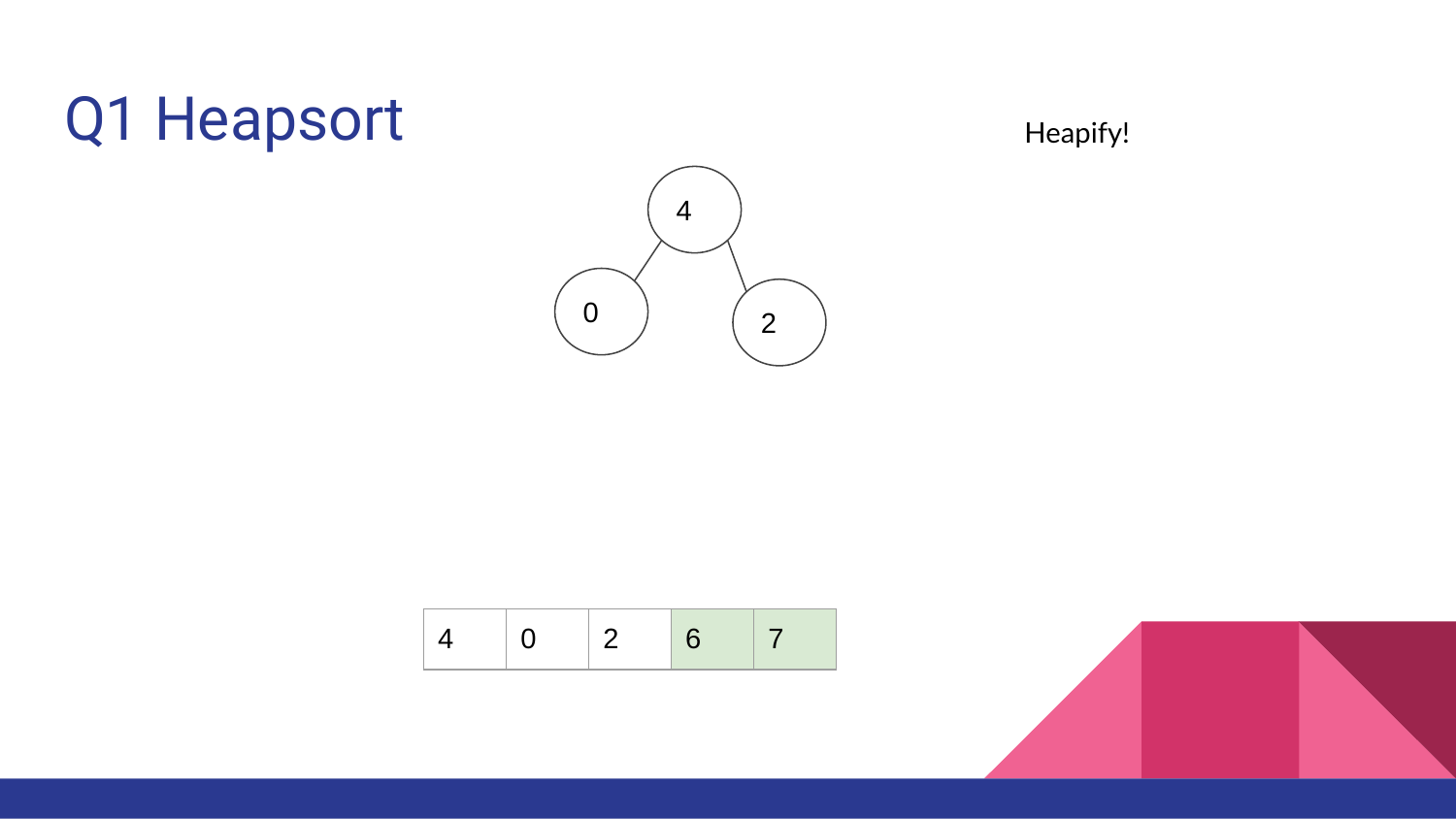

# Q1 Heapsort
Heapify!
4
0
2
| 4 | 0 | 2 | 6 | 7 |
| --- | --- | --- | --- | --- |